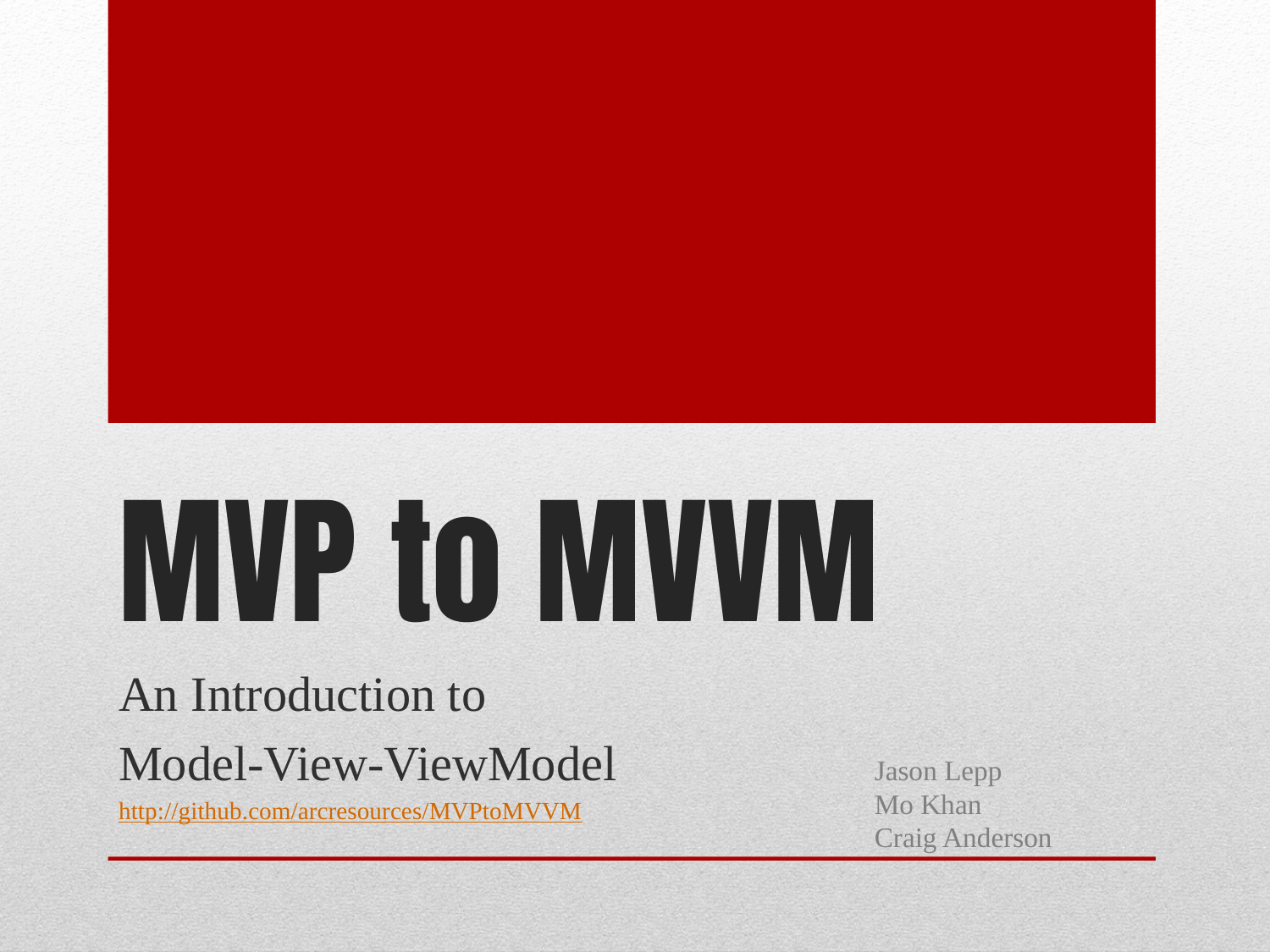

# MVP to MVVM
An Introduction to
Model-View-ViewModel
http://github.com/arcresources/MVPtoMVVM
	Jason Lepp
	Mo Khan
	Craig Anderson